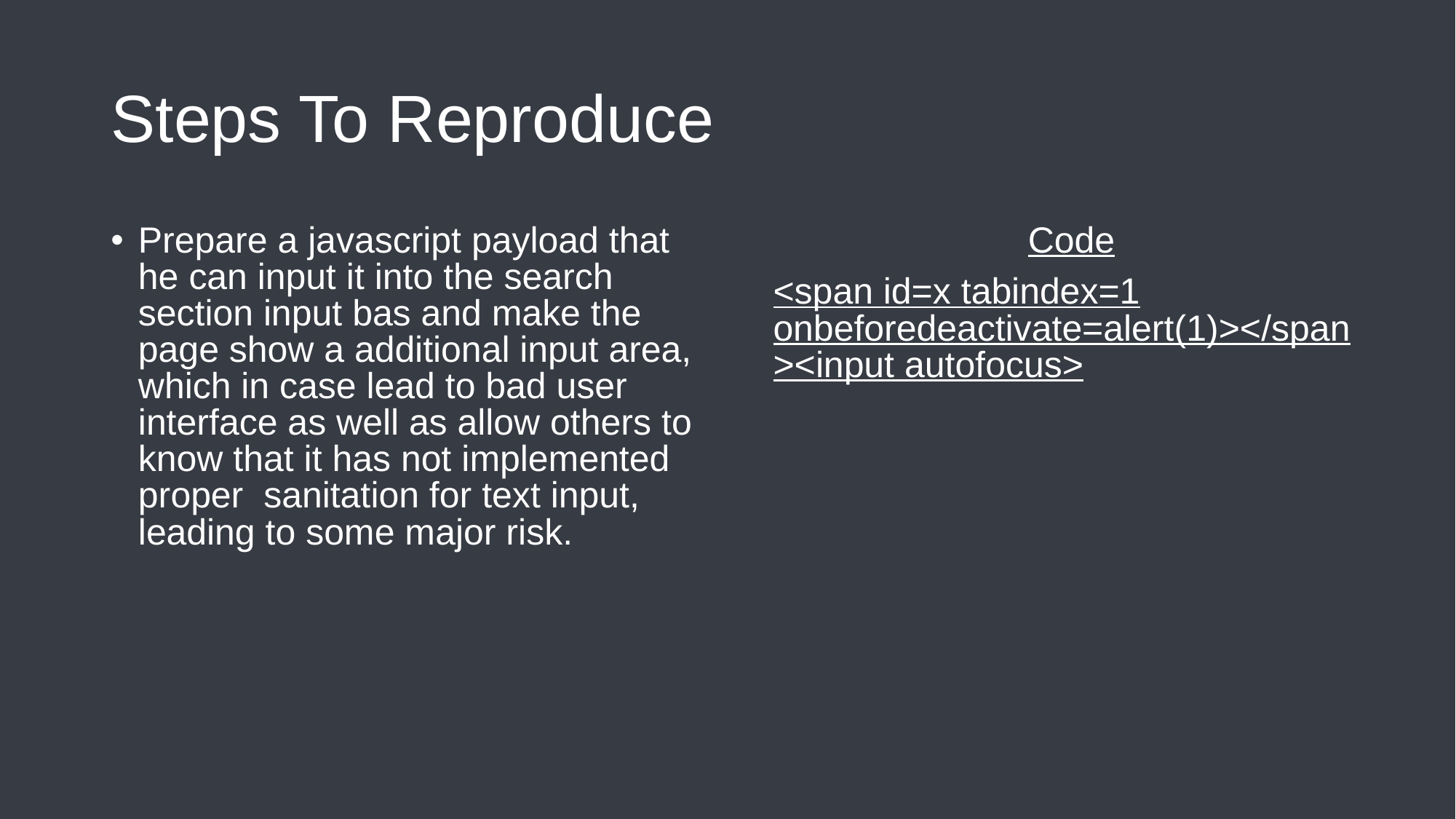

Steps To Reproduce
Prepare a javascript payload that he can input it into the search section input bas and make the page show a additional input area, which in case lead to bad user interface as well as allow others to know that it has not implemented proper  sanitation for text input, leading to some major risk.
Code
<span id=x tabindex=1 onbeforedeactivate=alert(1)></span><input autofocus>